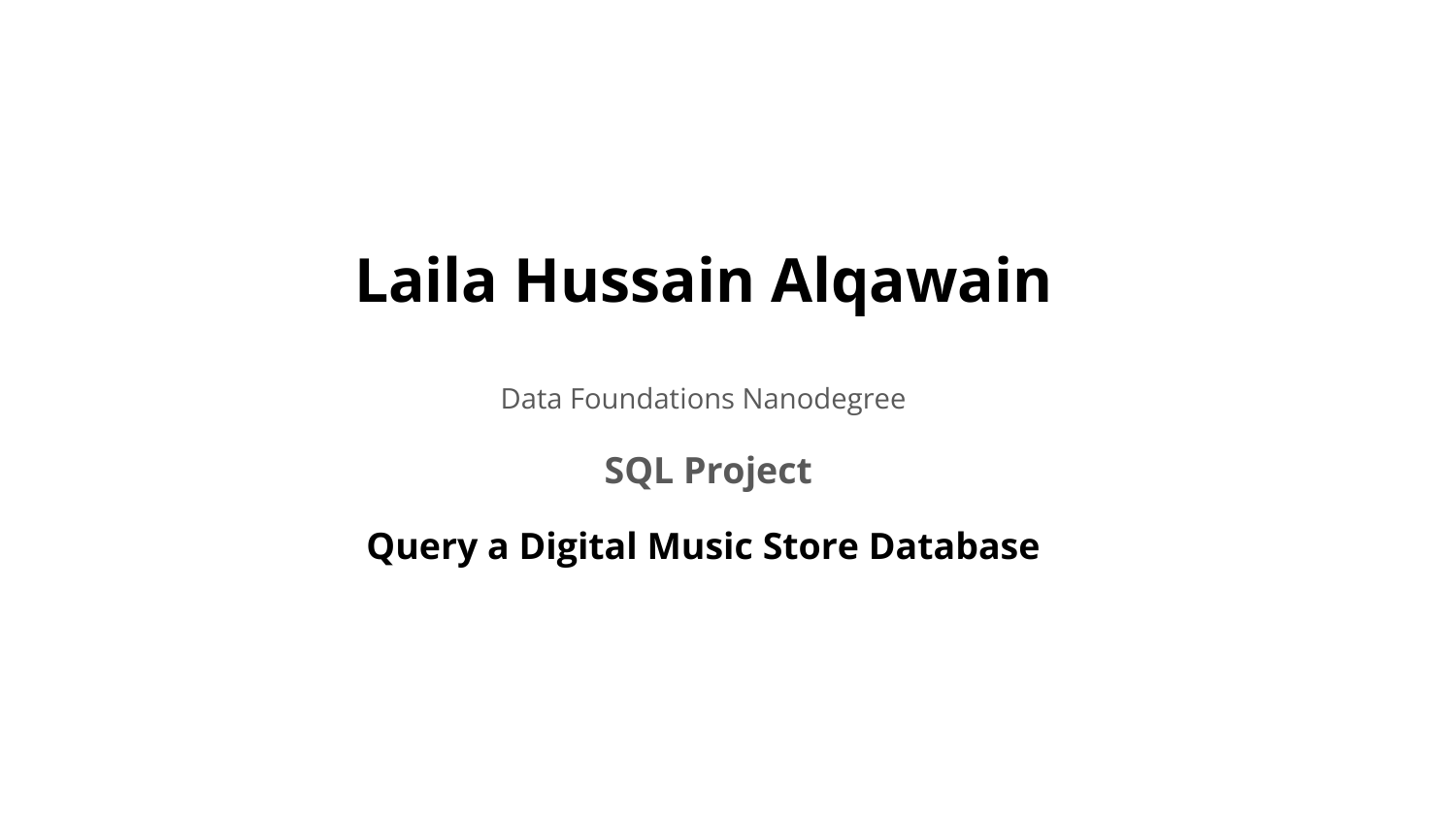

Laila Hussain Alqawain
Data Foundations Nanodegree
 SQL Project
Query a Digital Music Store Database